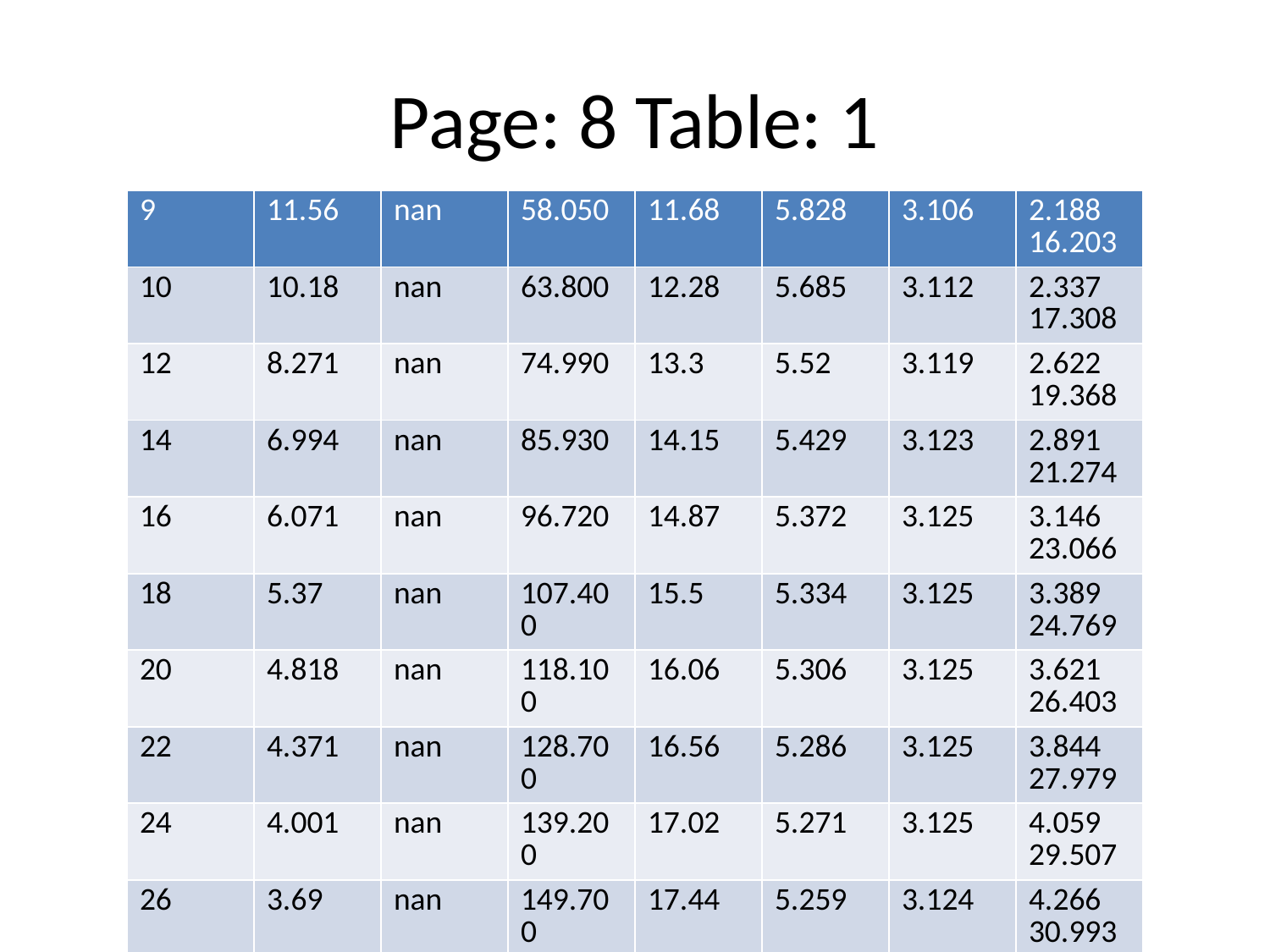

# Page: 8 Table: 1
| 9 | 11.56 | nan | 58.050 | 11.68 | 5.828 | 3.106 | 2.188 16.203 |
| --- | --- | --- | --- | --- | --- | --- | --- |
| 10 | 10.18 | nan | 63.800 | 12.28 | 5.685 | 3.112 | 2.337 17.308 |
| 12 | 8.271 | nan | 74.990 | 13.3 | 5.52 | 3.119 | 2.622 19.368 |
| 14 | 6.994 | nan | 85.930 | 14.15 | 5.429 | 3.123 | 2.891 21.274 |
| 16 | 6.071 | nan | 96.720 | 14.87 | 5.372 | 3.125 | 3.146 23.066 |
| 18 | 5.37 | nan | 107.400 | 15.5 | 5.334 | 3.125 | 3.389 24.769 |
| 20 | 4.818 | nan | 118.100 | 16.06 | 5.306 | 3.125 | 3.621 26.403 |
| 22 | 4.371 | nan | 128.700 | 16.56 | 5.286 | 3.125 | 3.844 27.979 |
| 24 | 4.001 | nan | 139.200 | 17.02 | 5.271 | 3.125 | 4.059 29.507 |
| 26 | 3.69 | nan | 149.700 | 17.44 | 5.259 | 3.124 | 4.266 30.993 |
| 28 | 3.424 | nan | 160.300 | 17.83 | 5.249 | 3.124 | 4.467 32.443 |
| 30 | 3.194 | nan | 170.700 | 18.19 | 5.242 | 3.124 | 4.661 33.861 |
| 40 | 2.395 | nan | 223.000 | 19.7 | 5.219 | 3.122 | 5.564 40.563 |
| 50 | 1.916 | nan | 275.200 | 20.86 | 5.209 | 3.12 | 6.379 46.783 |
| 60 | 1.598 | nan | 327.200 | 21.81 | 5.203 | 3.119 | 7.134 52.650 |
| 70 | 1.37 | nan | 379.200 | 22.61 | 5.2 | 3.119 | 7.843 58.242 |
| 80 | 1.199 | nan | 431.200 | 23.31 | 5.198 | 3.118 | 8.518 63.608 |
| 90 | 1.066 | nan | 483.200 | 23.92 | 5.197 | 3.118 | 9.165 68.785 |
| 100 | 0.96 | nan | 535.100 | 24.47 | 5.196 | 3.118 | 9.791 73.799 |
| 125 | 0.768 | nan | 665.000 | 25.63 | 5.194 | 3.117 | 11.100 85.746 |
| 150 | 0.641 | nan | 794.900 | 26.57 | 5.194 | 3.117 | 12.510 97.019 |
| 175 | 0.549 | nan | 924.700 | 27.37 | 5.193 | 3.117 | 13.860 107.759 |
| 200 | 0.481 | nan | 1,055.000 | 28.07 | 5.193 | 3.116 | 15.150 118.062 |
| 225 | 0.427 | nan | 1,184.000 | 28.68 | 5.193 | 3.116 | 16.400 127.996 |
| 250 | 0.385 | nan | 1,314.000 | 29.23 | 5.193 | 3.116 | 17.610 137.614 |
| 275 | 0.35 | nan | 1,444.000 | 29.72 | 5.193 | 3.116 | 18.790 146.955 |
| 300 | 0.321 | nan | 1,574.000 | 30.17 | 5.193 | 3.116 | 19.930 156.050 |